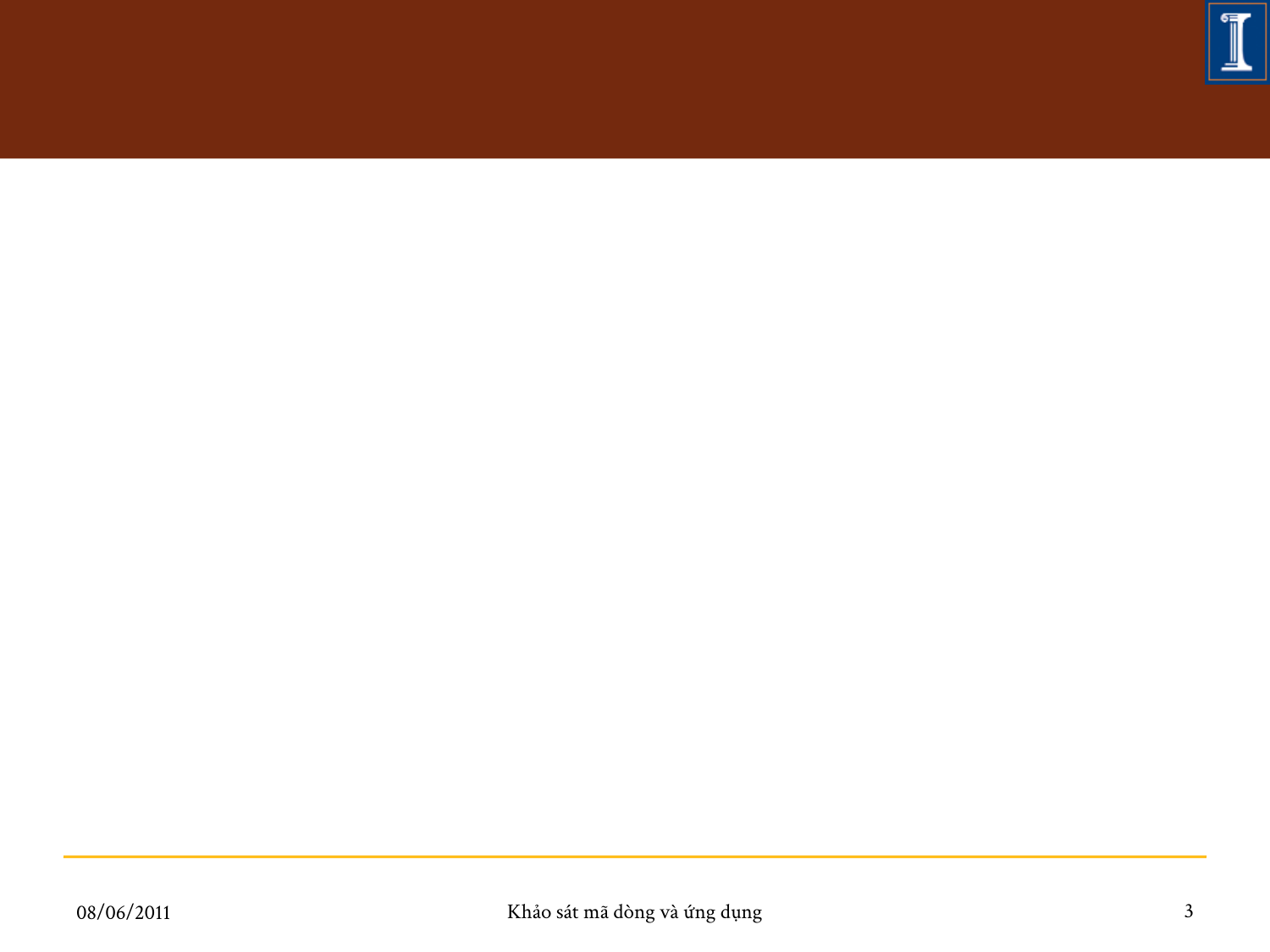

#

08/06/2011
3
Khảo sát mã dòng và ứng dụng